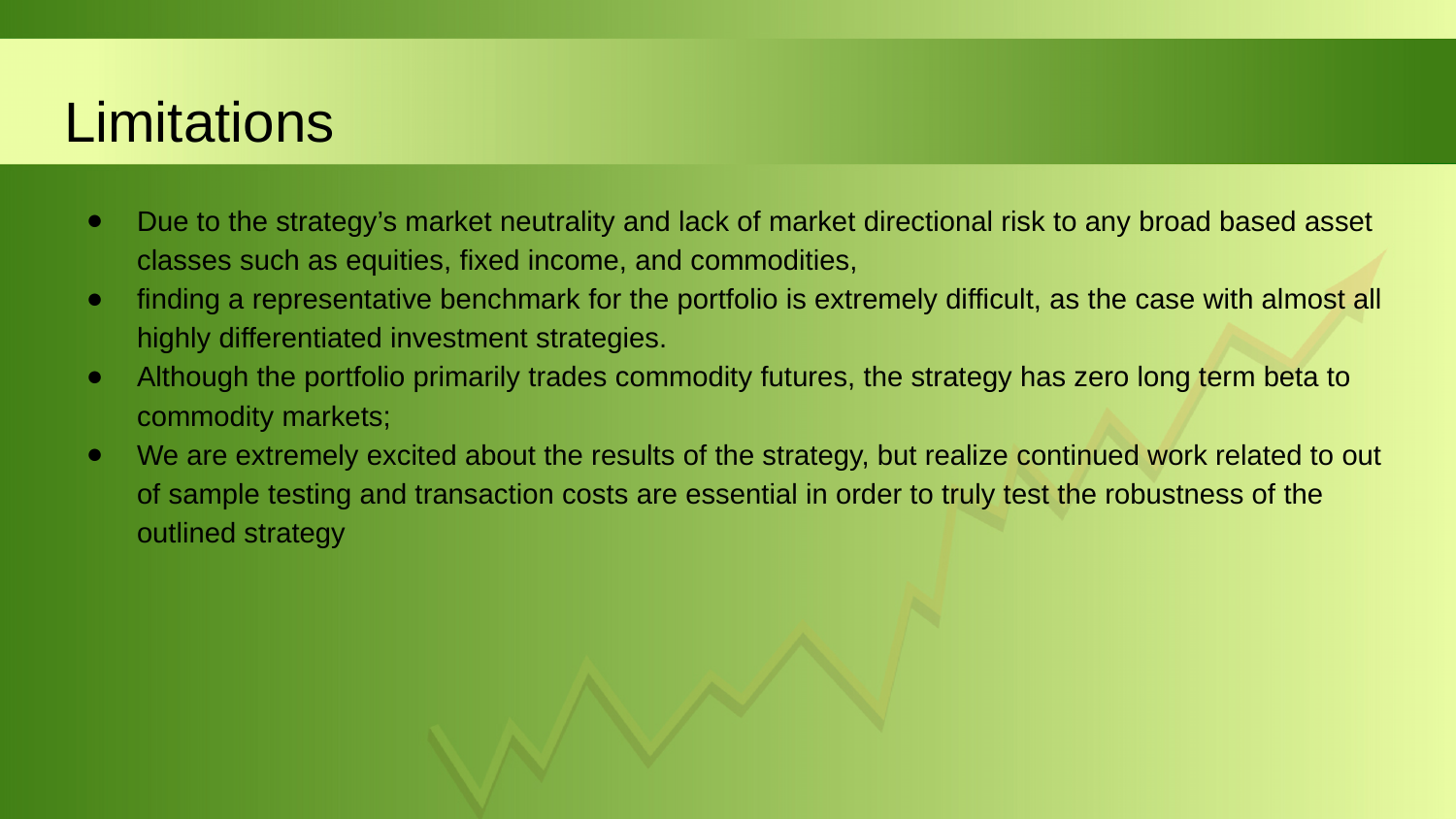

# Limitations
Due to the strategy’s market neutrality and lack of market directional risk to any broad based asset classes such as equities, fixed income, and commodities,
finding a representative benchmark for the portfolio is extremely difficult, as the case with almost all highly differentiated investment strategies.
Although the portfolio primarily trades commodity futures, the strategy has zero long term beta to commodity markets;
We are extremely excited about the results of the strategy, but realize continued work related to out of sample testing and transaction costs are essential in order to truly test the robustness of the outlined strategy